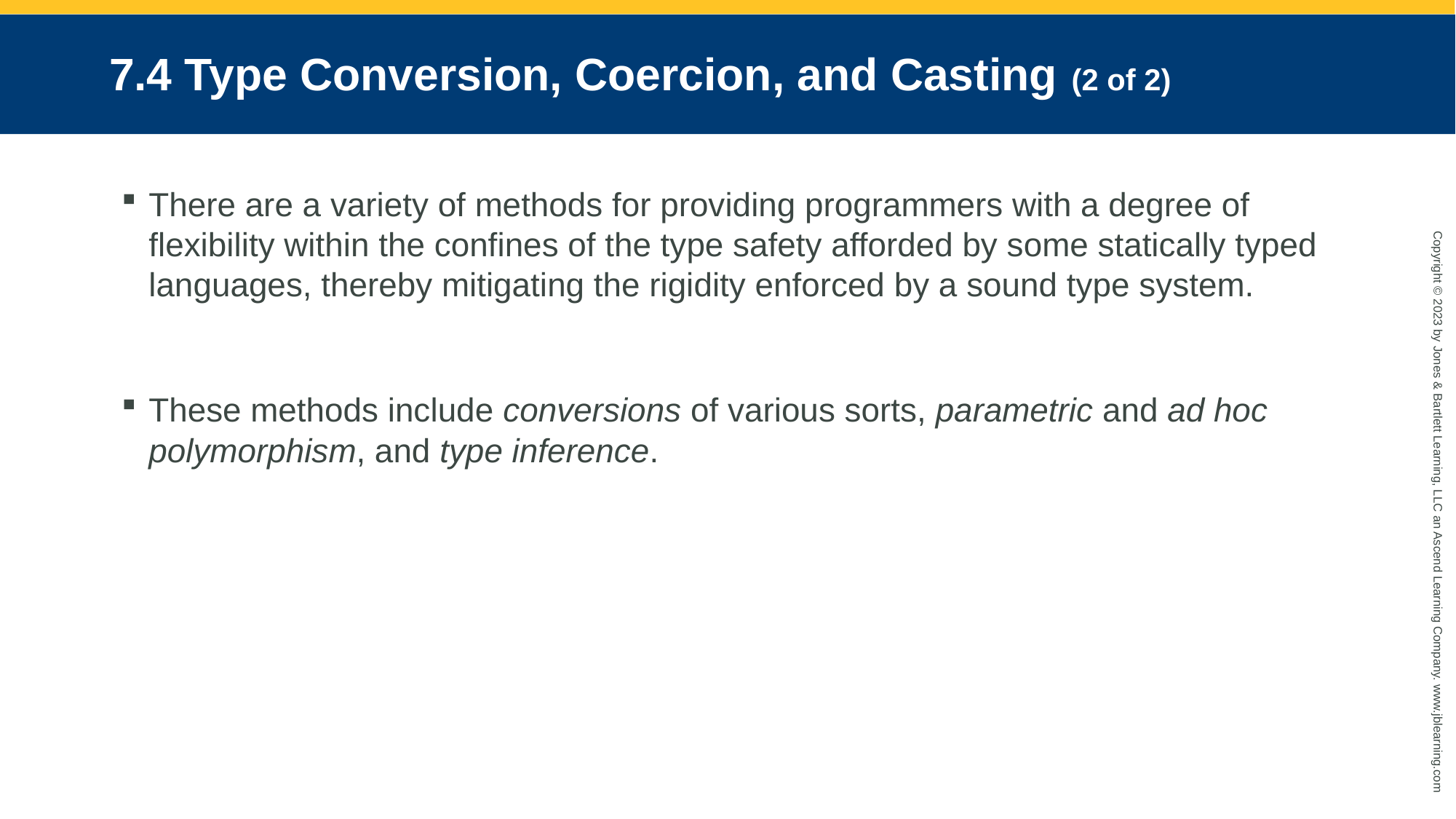

# 7.4 Type Conversion, Coercion, and Casting (2 of 2)
There are a variety of methods for providing programmers with a degree of flexibility within the confines of the type safety afforded by some statically typed languages, thereby mitigating the rigidity enforced by a sound type system.

These methods include conversions of various sorts, parametric and ad hoc polymorphism, and type inference.